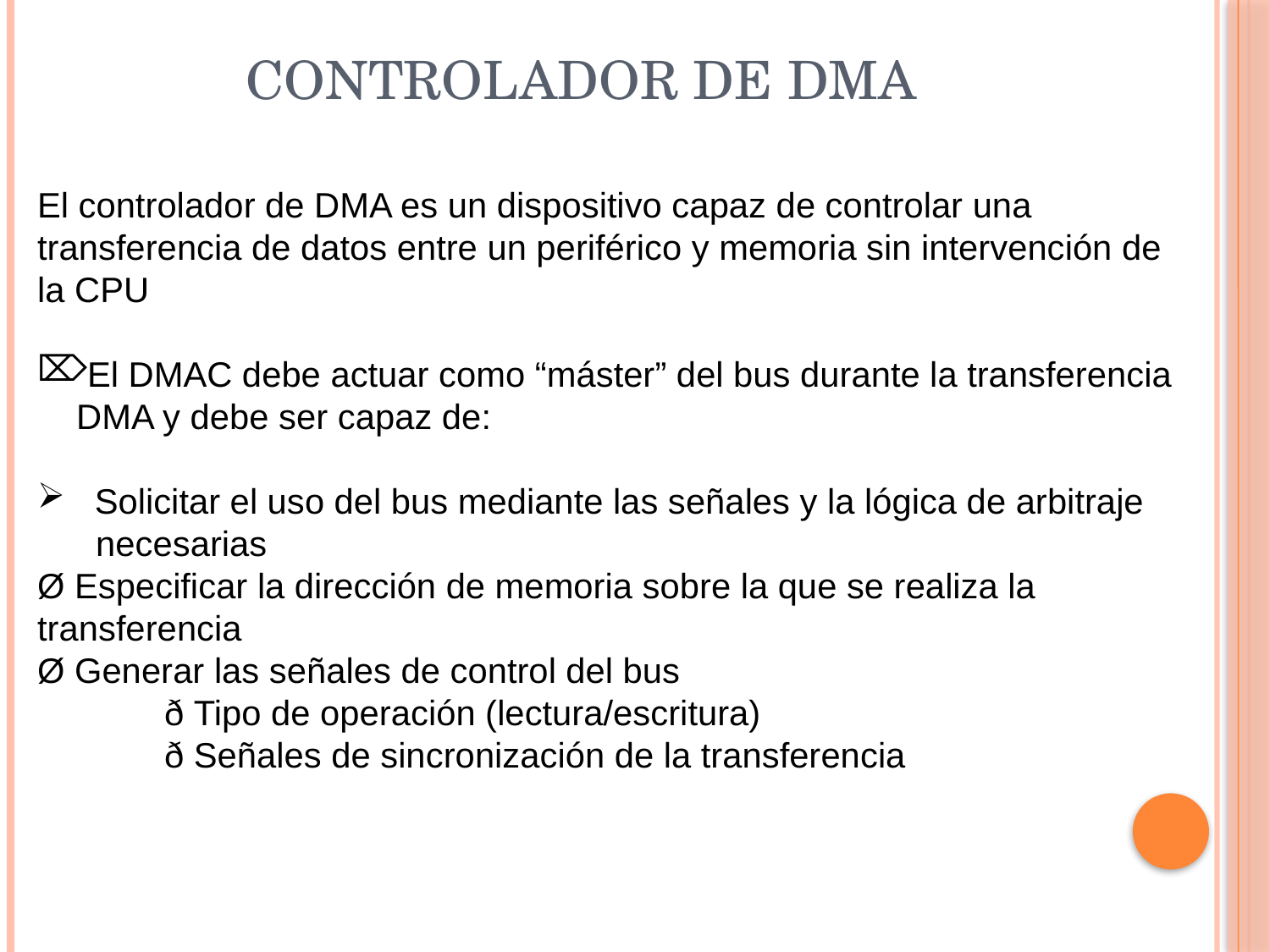

# Controlador de DMA
El controlador de DMA es un dispositivo capaz de controlar una transferencia de datos entre un periférico y memoria sin intervención de la CPU

El DMAC debe actuar como “máster” del bus durante la transferencia
    DMA y debe ser capaz de:

   Solicitar el uso del bus mediante las señales y la lógica de arbitraje
      necesarias
Ø Especificar la dirección de memoria sobre la que se realiza la transferencia
Ø Generar las señales de control del bus
	ð Tipo de operación (lectura/escritura)
	ð Señales de sincronización de la transferencia